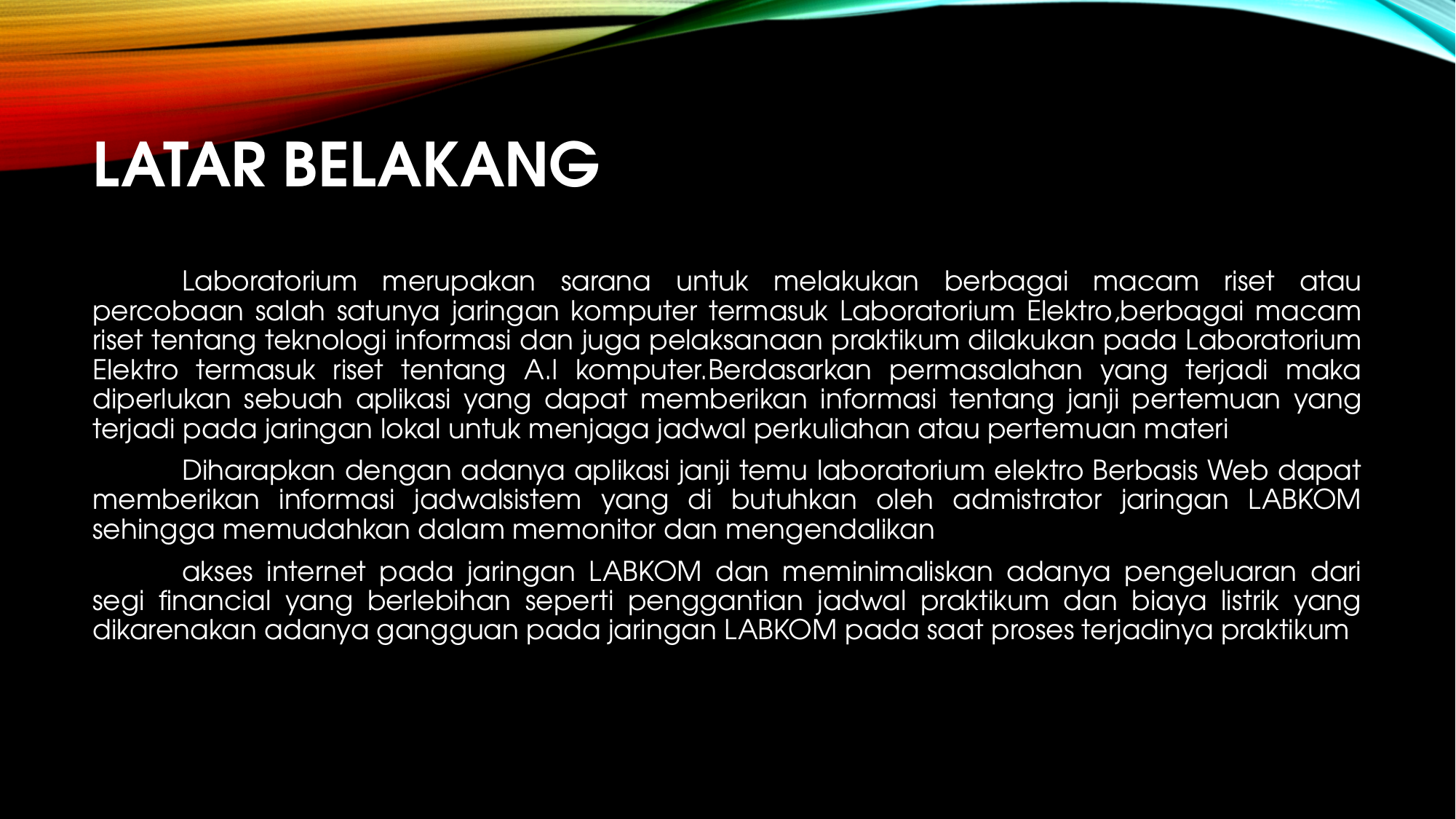

# Latar Belakang
	Laboratorium merupakan sarana untuk melakukan berbagai macam riset atau percobaan salah satunya jaringan komputer termasuk Laboratorium Elektro,berbagai macam riset tentang teknologi informasi dan juga pelaksanaan praktikum dilakukan pada Laboratorium Elektro termasuk riset tentang A.I komputer.Berdasarkan permasalahan yang terjadi maka diperlukan sebuah aplikasi yang dapat memberikan informasi tentang janji pertemuan yang terjadi pada jaringan lokal untuk menjaga jadwal perkuliahan atau pertemuan materi
	Diharapkan dengan adanya aplikasi janji temu laboratorium elektro Berbasis Web dapat memberikan informasi jadwalsistem yang di butuhkan oleh admistrator jaringan LABKOM sehingga memudahkan dalam memonitor dan mengendalikan
	akses internet pada jaringan LABKOM dan meminimaliskan adanya pengeluaran dari segi financial yang berlebihan seperti penggantian jadwal praktikum dan biaya listrik yang dikarenakan adanya gangguan pada jaringan LABKOM pada saat proses terjadinya praktikum